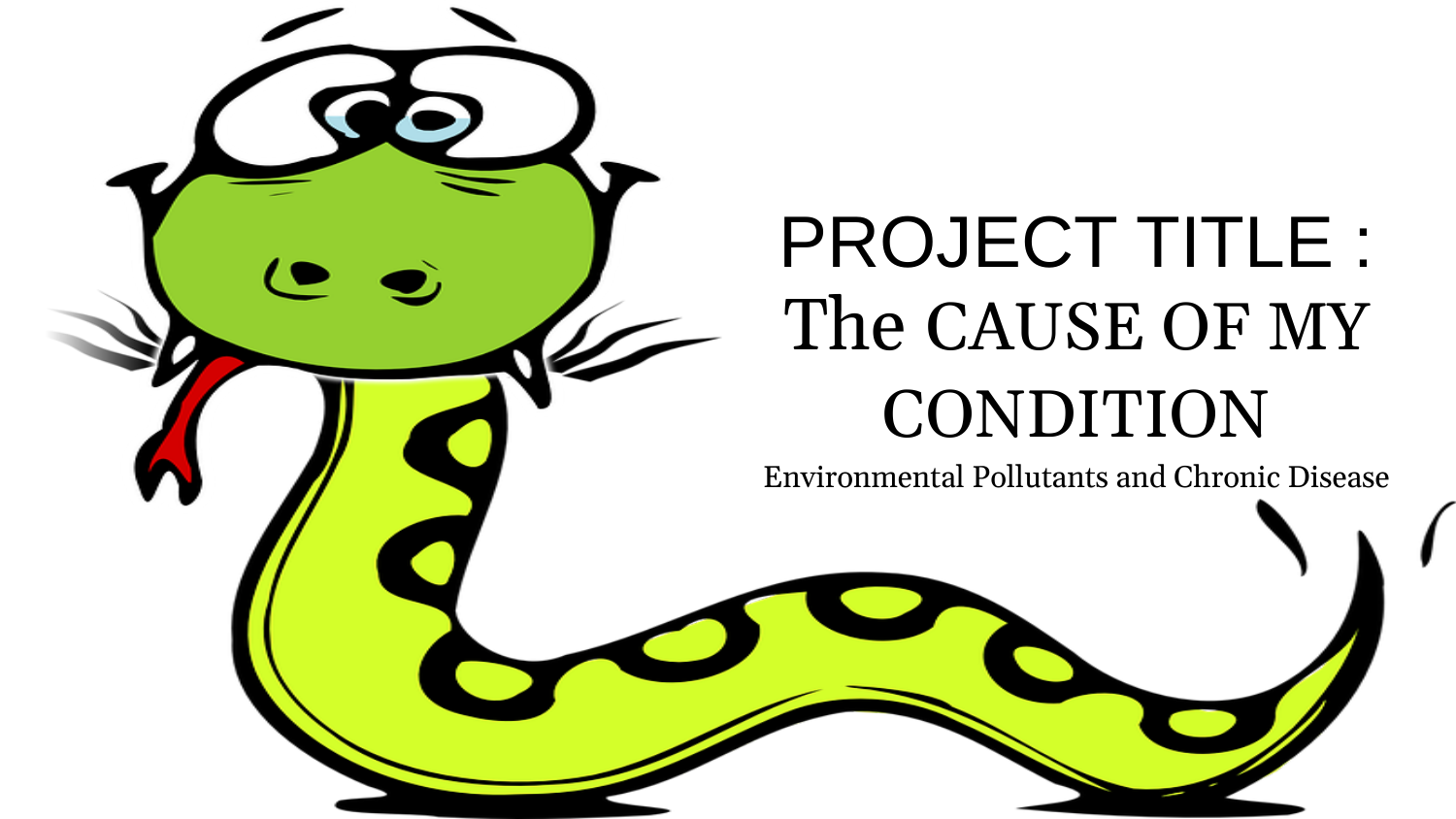

# PROJECT TITLE : The CAUSE OF MY CONDITION
Environmental Pollutants and Chronic Disease